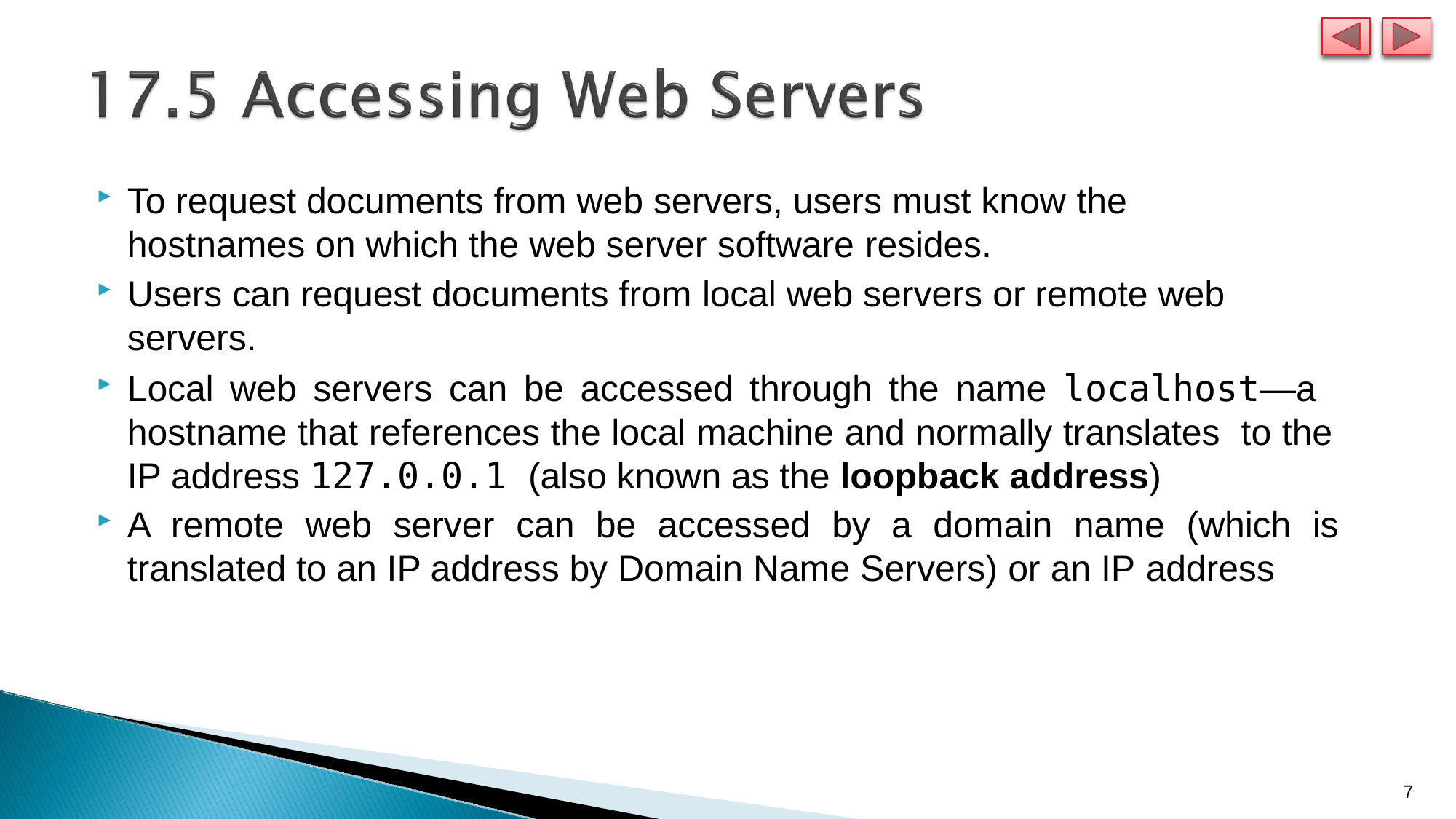

To request documents from web servers, users must know the  hostnames on which the web server software resides.
Users can request documents from local web servers or remote web  servers.
Local web servers can be accessed through the name localhost—a  hostname that references the local machine and normally translates  to the IP address 127.0.0.1 (also known as the loopback address)
A remote web server can be accessed by a domain name (which is  translated to an IP address by Domain Name Servers) or an IP address
7